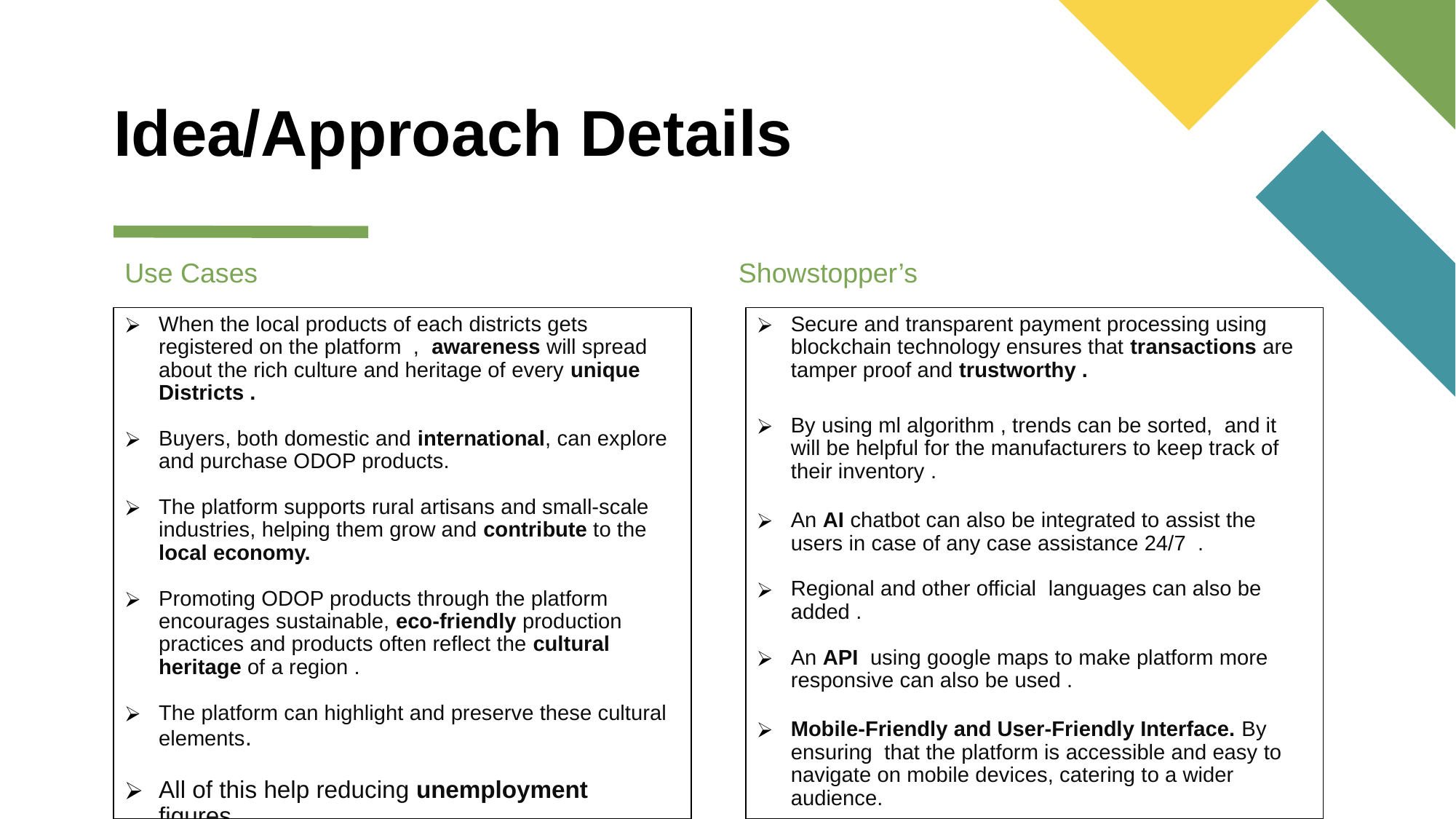

# Idea/Approach Details
Showstopper’s
Use Cases
When the local products of each districts gets registered on the platform  ,  awareness will spread about the rich culture and heritage of every unique Districts .

Buyers, both domestic and international, can explore and purchase ODOP products.

The platform supports rural artisans and small-scale industries, helping them grow and contribute to the local economy.

Promoting ODOP products through the platform encourages sustainable, eco-friendly production practices and products often reflect the cultural heritage of a region .

The platform can highlight and preserve these cultural elements.

All of this help reducing unemployment figures .

Secure and transparent payment processing using blockchain technology ensures that transactions are tamper proof and trustworthy .

By using ml algorithm , trends can be sorted,  and it will be helpful for the manufacturers to keep track of their inventory .

An AI chatbot can also be integrated to assist the users in case of any case assistance 24/7  .

Regional and other official  languages can also be added .

An API  using google maps to make platform more responsive can also be used .

Mobile-Friendly and User-Friendly Interface. By ensuring  that the platform is accessible and easy to navigate on mobile devices, catering to a wider audience.